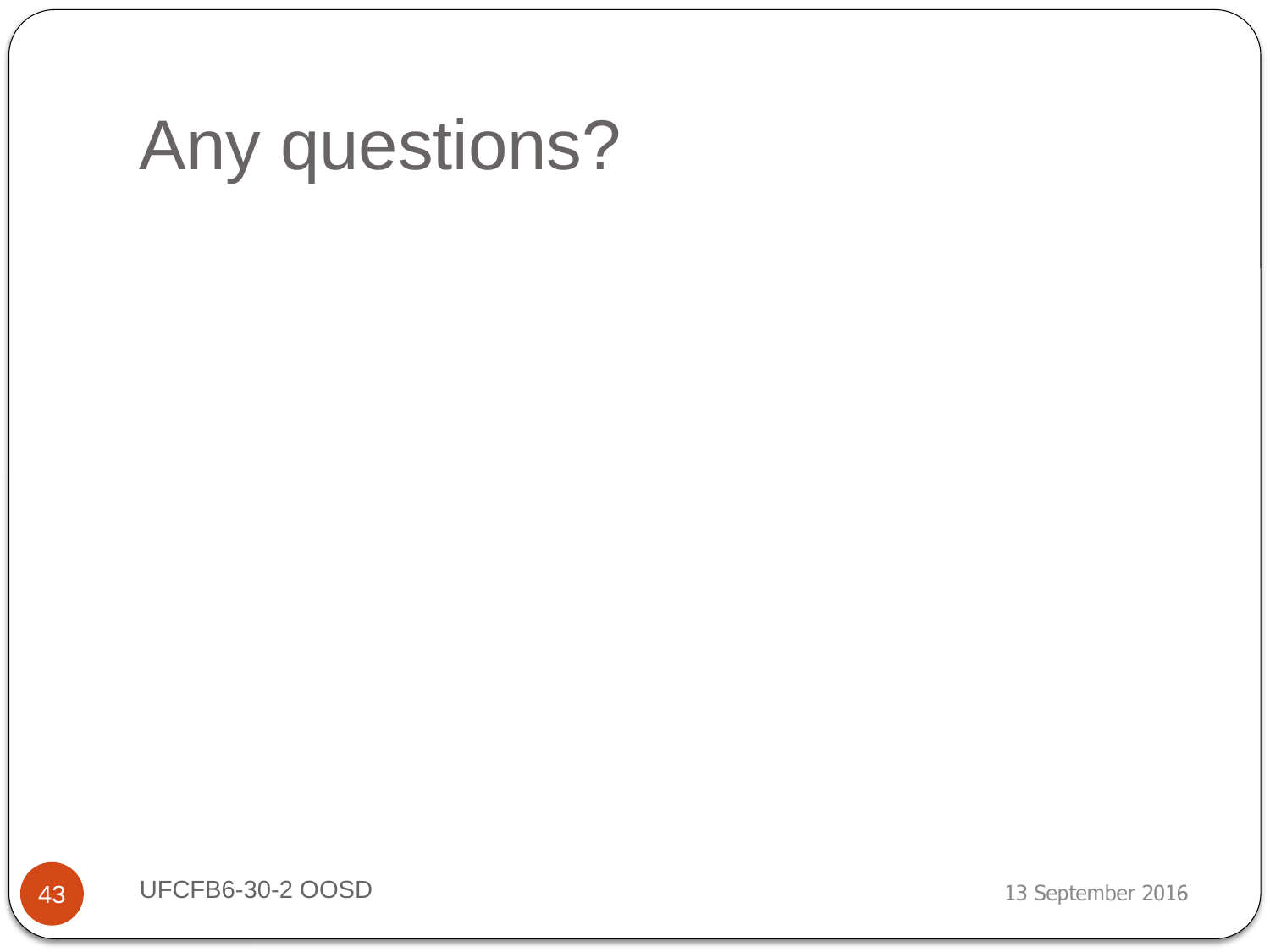

# Any questions?

UFCFB6-30-2 OOSD
13 September 2016
43